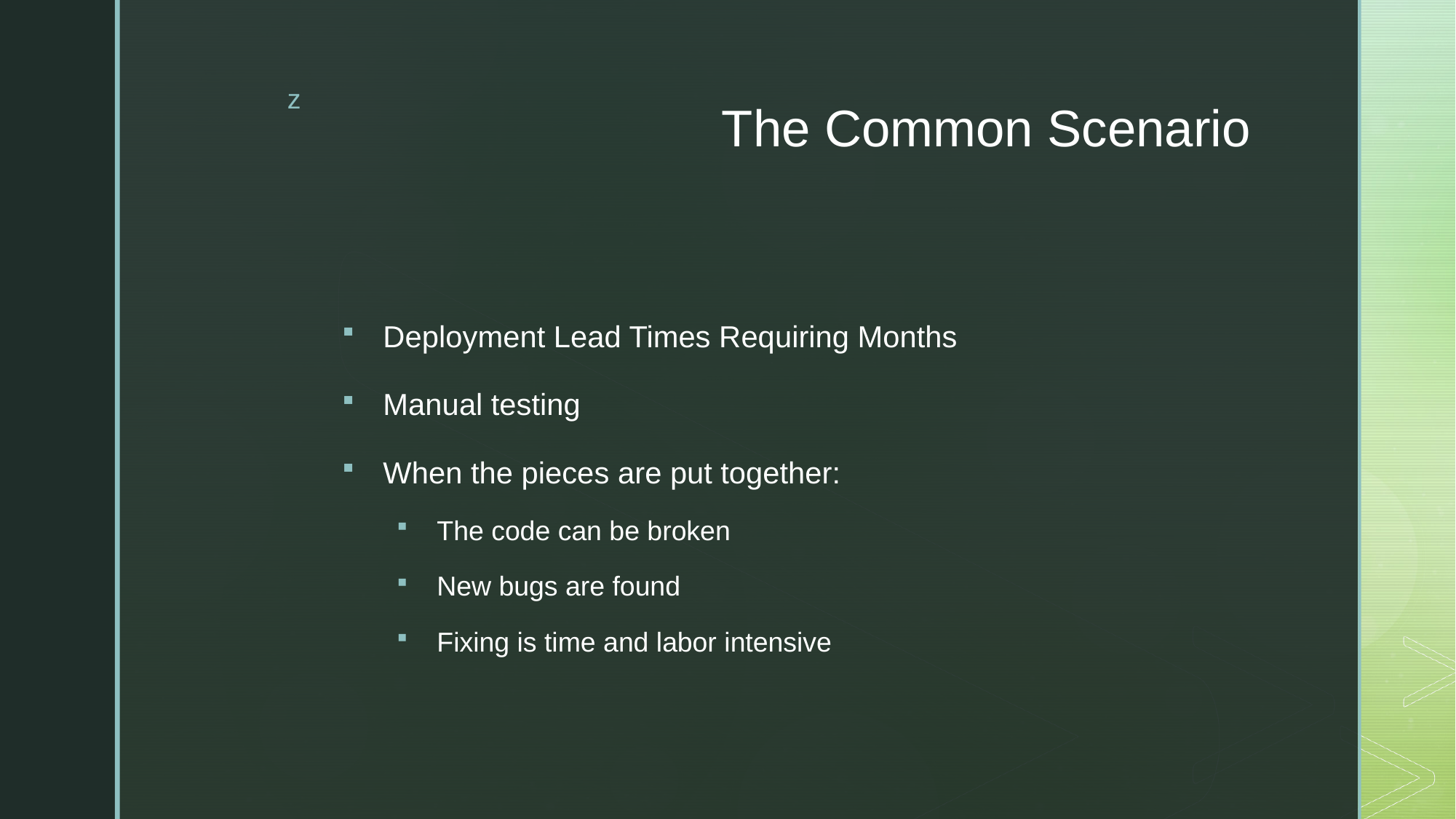

# The Common Scenario
Deployment Lead Times Requiring Months
Manual testing
When the pieces are put together:
The code can be broken
New bugs are found
Fixing is time and labor intensive